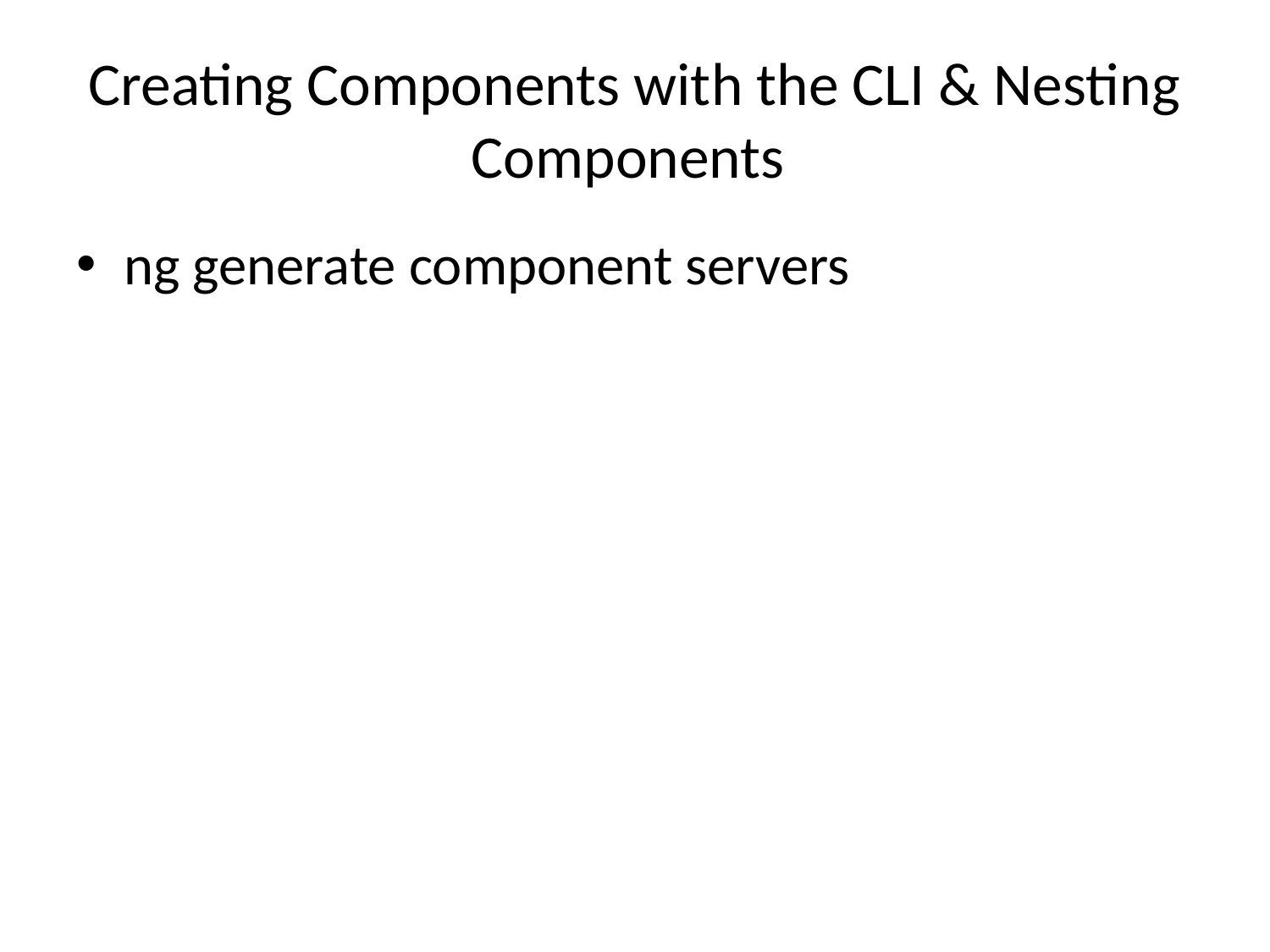

# Creating Components with the CLI & Nesting Components
ng generate component servers